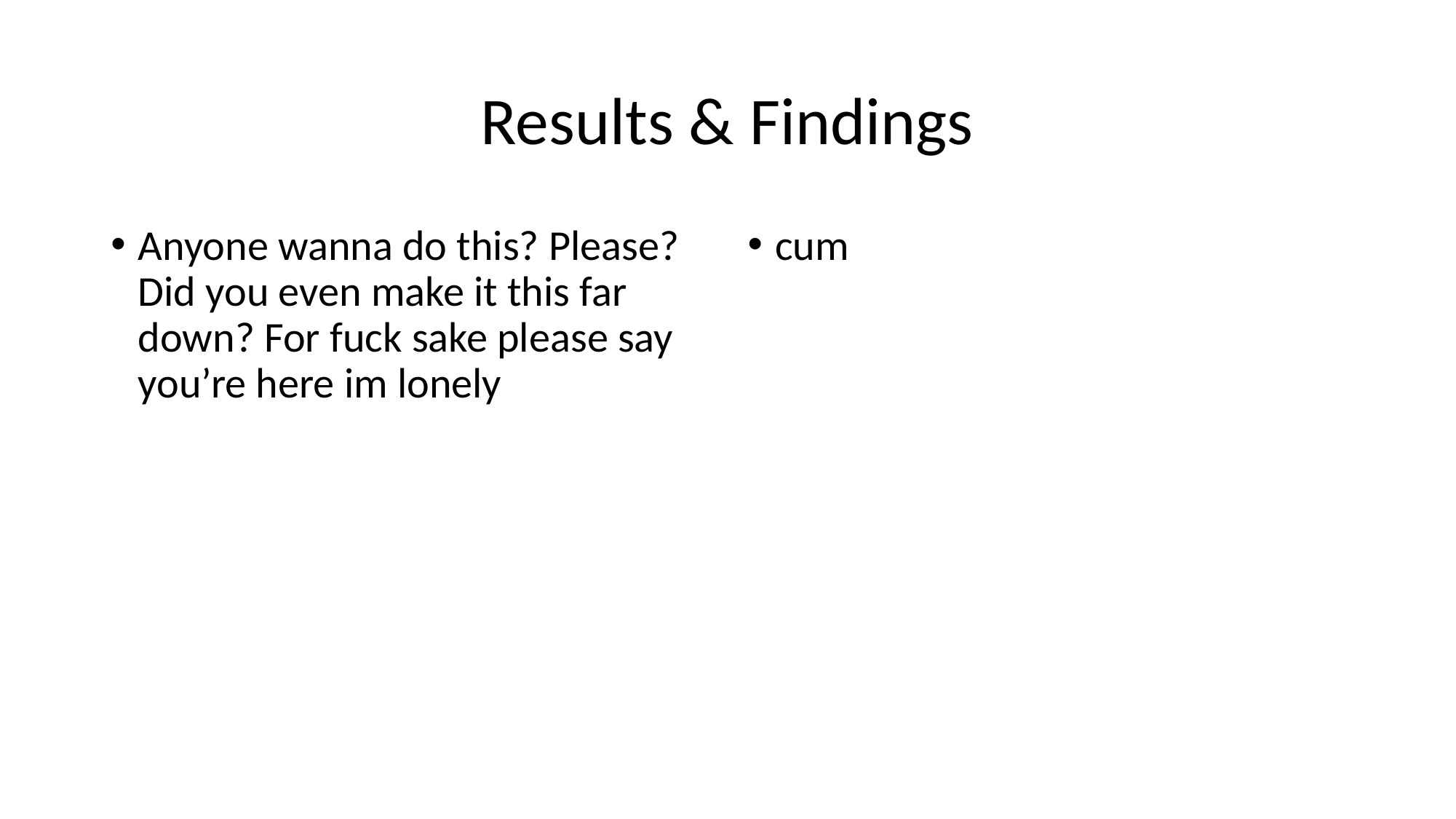

# Results & Findings
Anyone wanna do this? Please? Did you even make it this far down? For fuck sake please say you’re here im lonely
cum